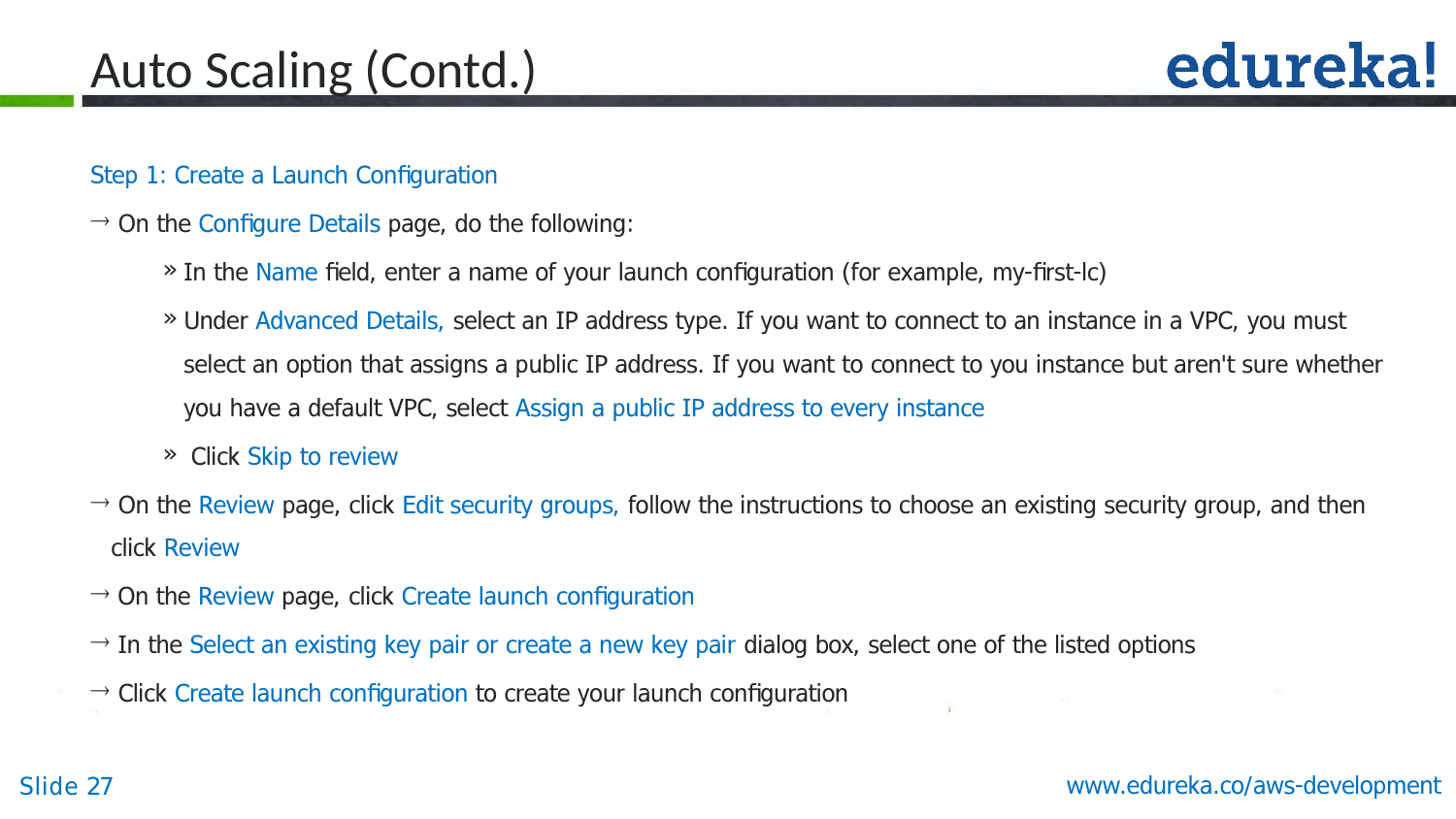

# Auto Scaling (Contd.)
Step 1: Create a Launch Configuration
 On the Configure Details page, do the following:
In the Name field, enter a name of your launch configuration (for example, my-first-lc)
Under Advanced Details, select an IP address type. If you want to connect to an instance in a VPC, you must select an option that assigns a public IP address. If you want to connect to you instance but aren't sure whether you have a default VPC, select Assign a public IP address to every instance
 Click Skip to review
 On the Review page, click Edit security groups, follow the instructions to choose an existing security group, and then click Review
 On the Review page, click Create launch configuration
 In the Select an existing key pair or create a new key pair dialog box, select one of the listed options
 Click Create launch configuration to create your launch configuration